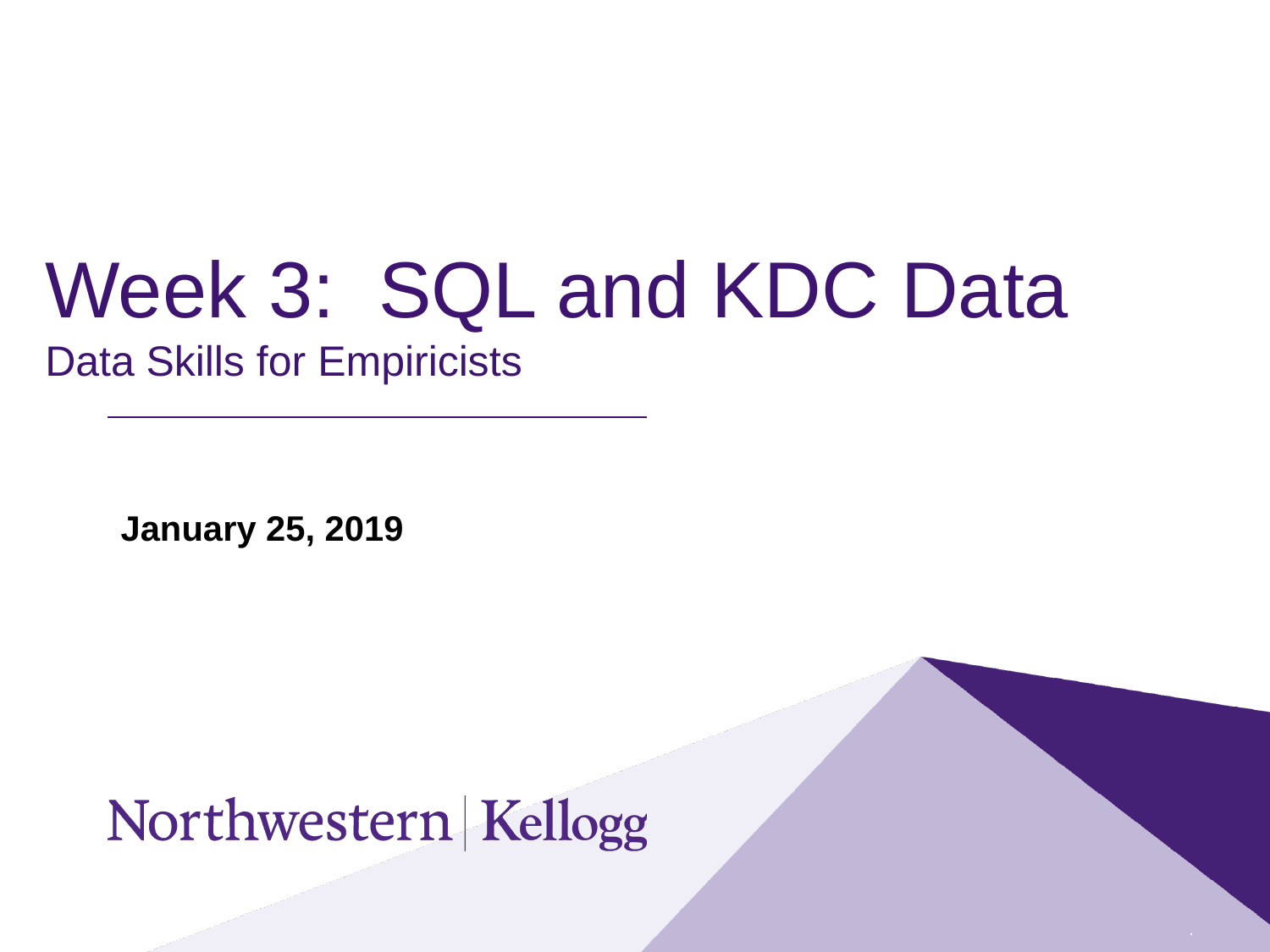

# Week 3:  SQL and KDC Data Data Skills for Empiricists

January 25, 2019
.